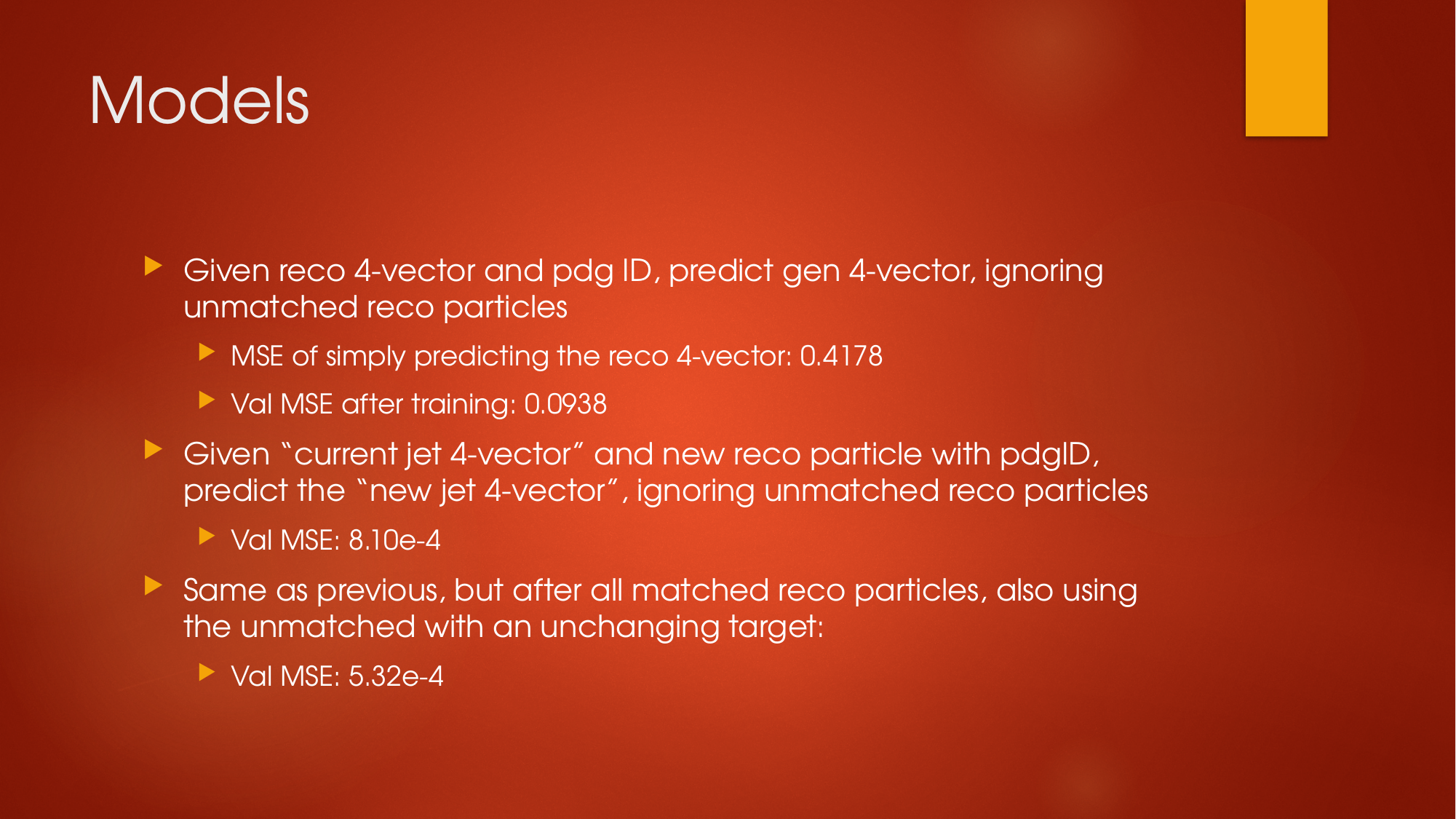

# Models
Given reco 4-vector and pdg ID, predict gen 4-vector, ignoring unmatched reco particles
MSE of simply predicting the reco 4-vector: 0.4178
Val MSE after training: 0.0938
Given “current jet 4-vector” and new reco particle with pdgID, predict the “new jet 4-vector”, ignoring unmatched reco particles
Val MSE: 8.10e-4
Same as previous, but after all matched reco particles, also using the unmatched with an unchanging target:
Val MSE: 5.32e-4